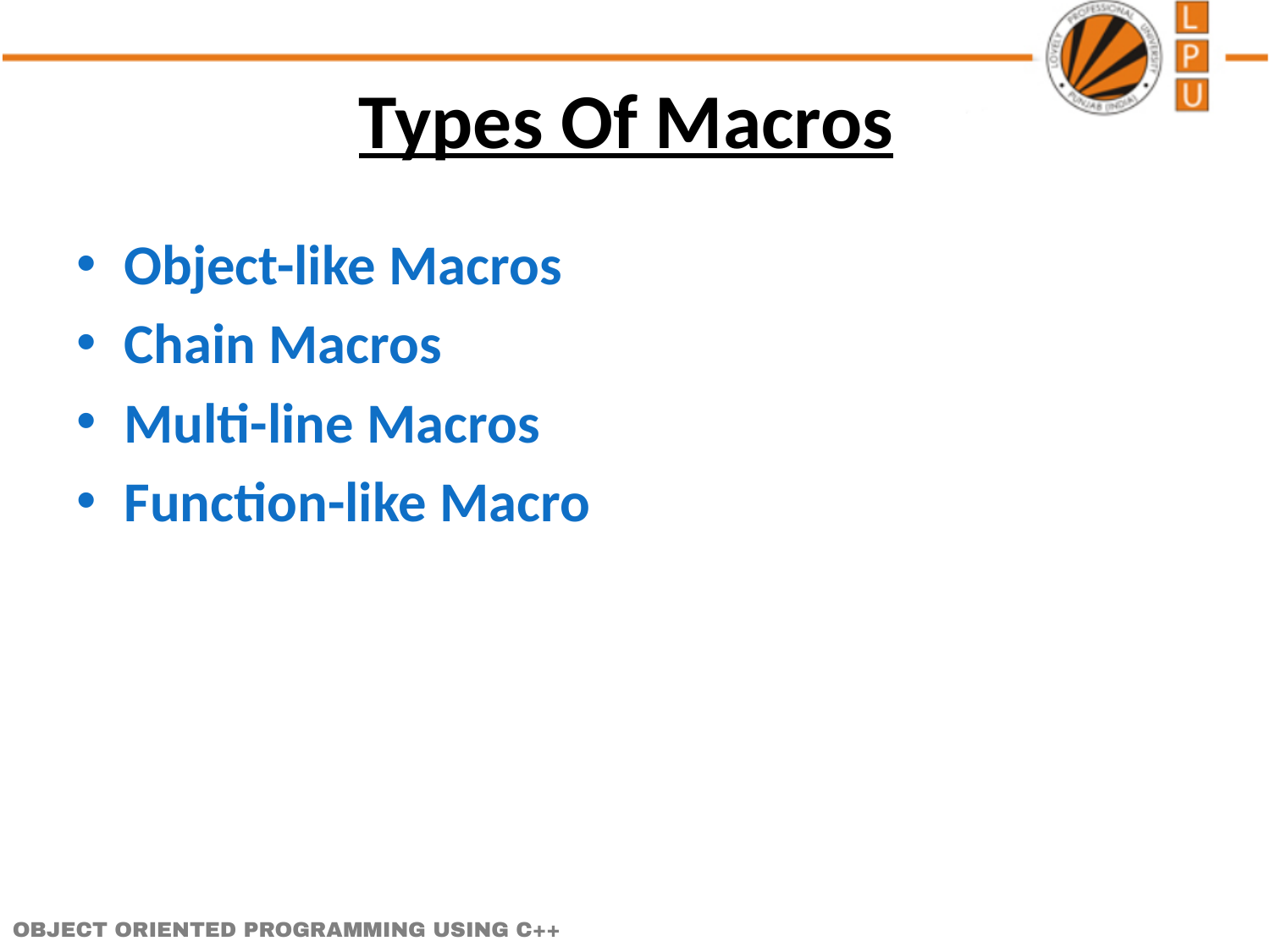

# Types Of Macros
Object-like Macros
Chain Macros
Multi-line Macros
Function-like Macro